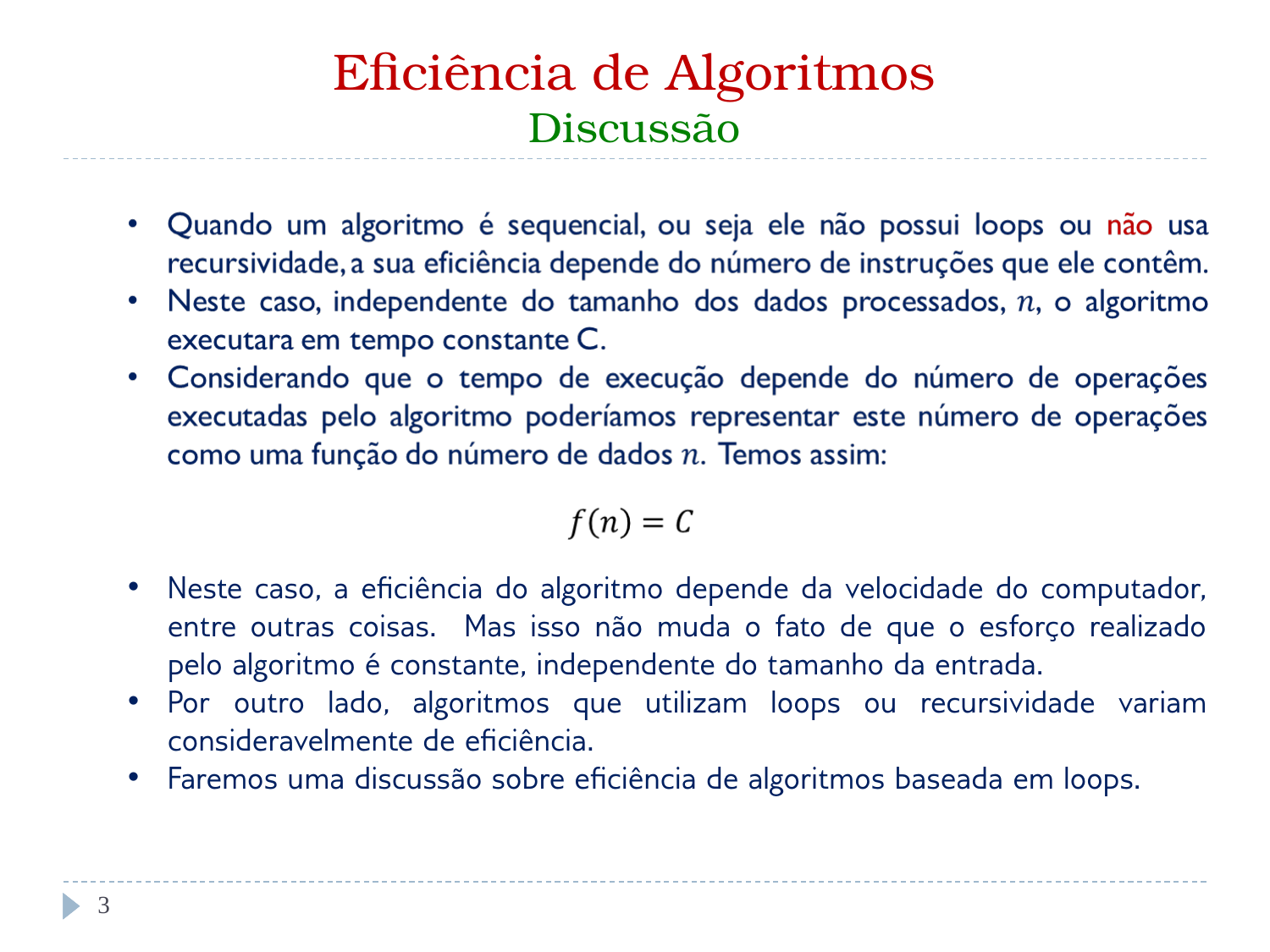

Eficiência de Algoritmos
Discussão

Neste caso, a eficiência do algoritmo depende da velocidade do computador, entre outras coisas.  Mas isso não muda o fato de que o esforço realizado pelo algoritmo é constante, independente do tamanho da entrada.
Por outro lado, algoritmos que utilizam loops ou recursividade variam consideravelmente de eficiência.
Faremos uma discussão sobre eficiência de algoritmos baseada em loops.
3